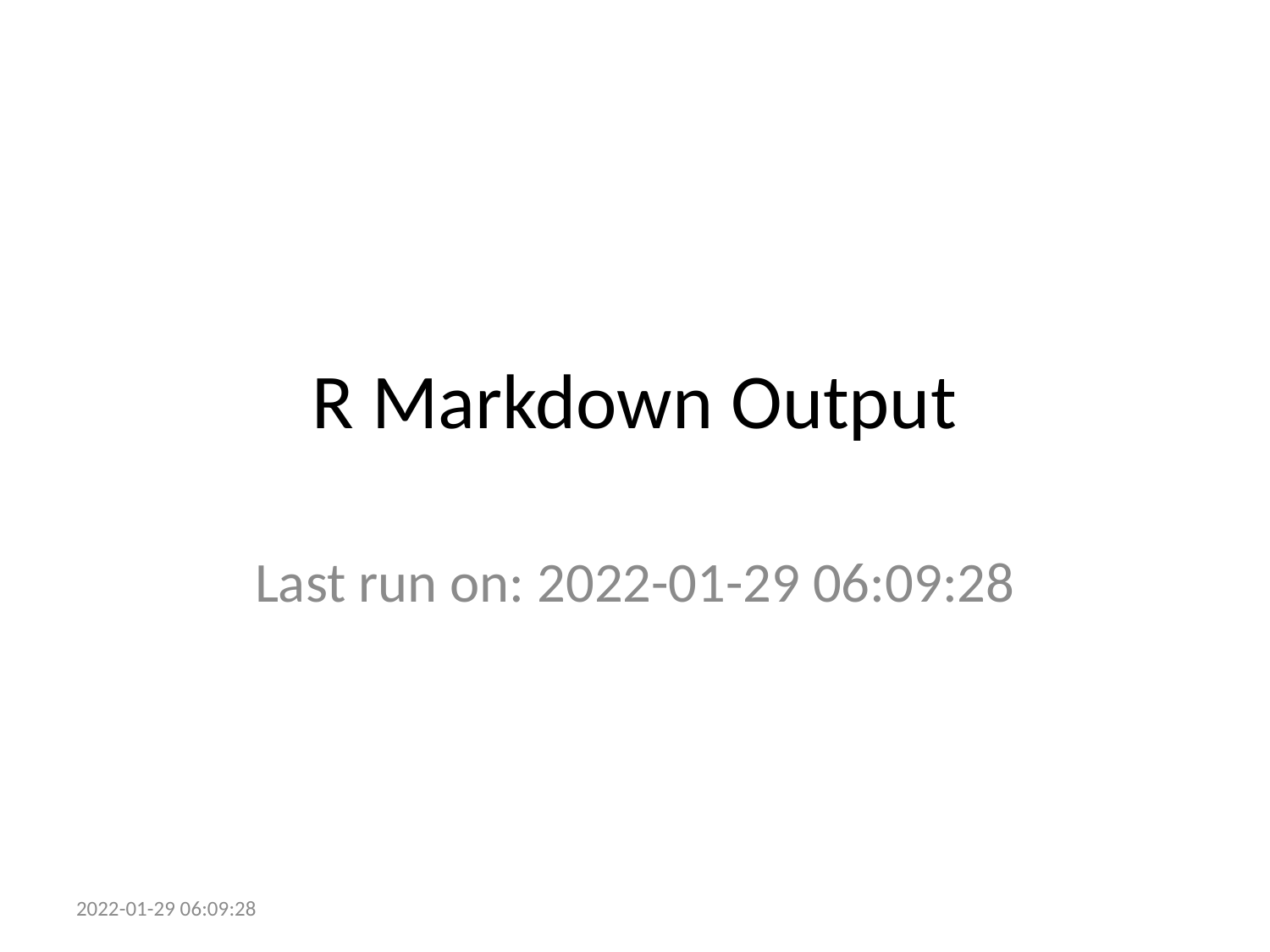

# R Markdown Output
Last run on: 2022-01-29 06:09:28
2022-01-29 06:09:28